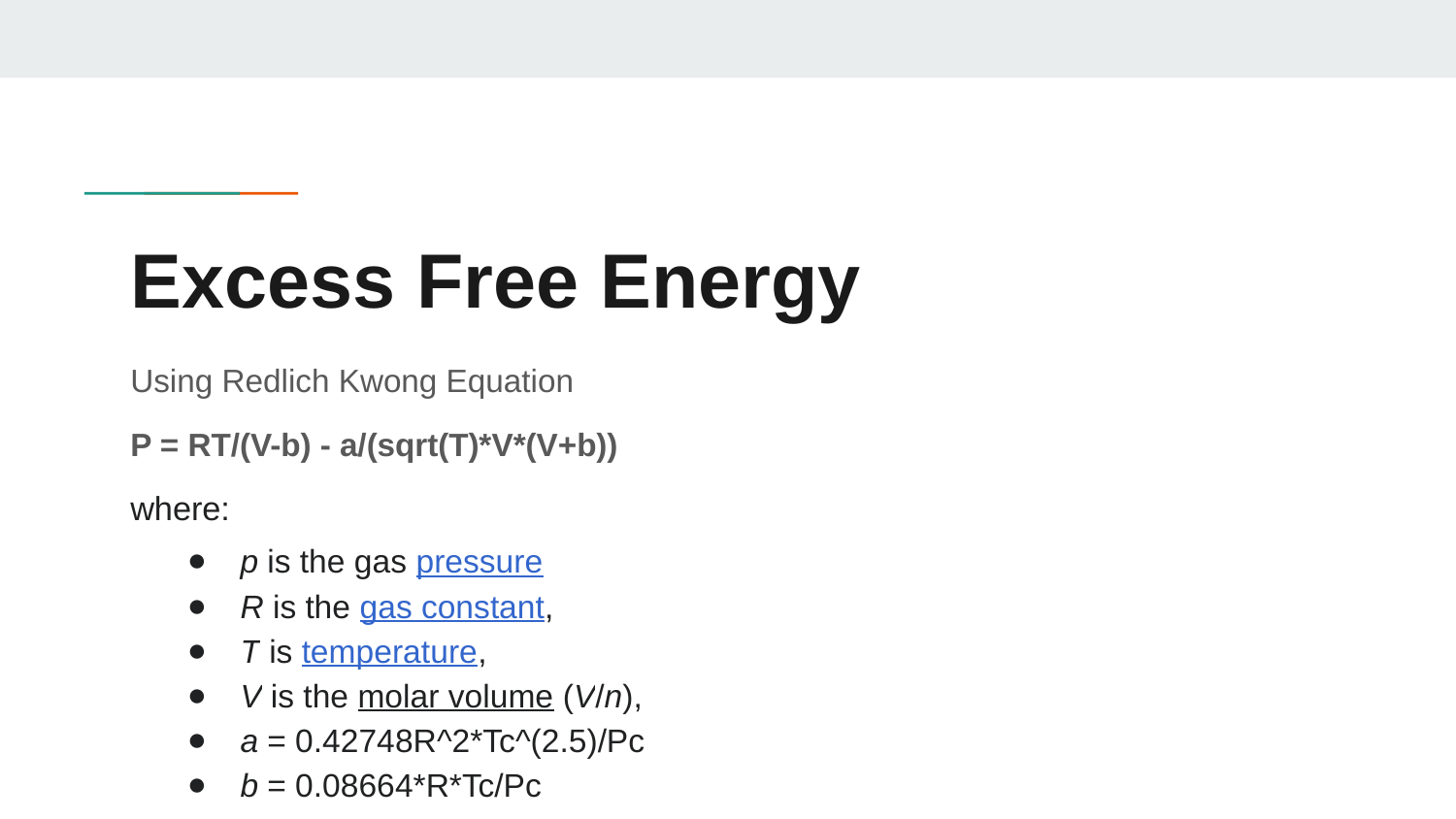

# Excess Free Energy
Using Redlich Kwong Equation
P = RT/(V-b) - a/(sqrt(T)*V*(V+b))
where:
p is the gas pressure
R is the gas constant,
T is temperature,
V is the molar volume (V/n),
a = 0.42748R^2*Tc^(2.5)/Pc
b = 0.08664*R*Tc/Pc